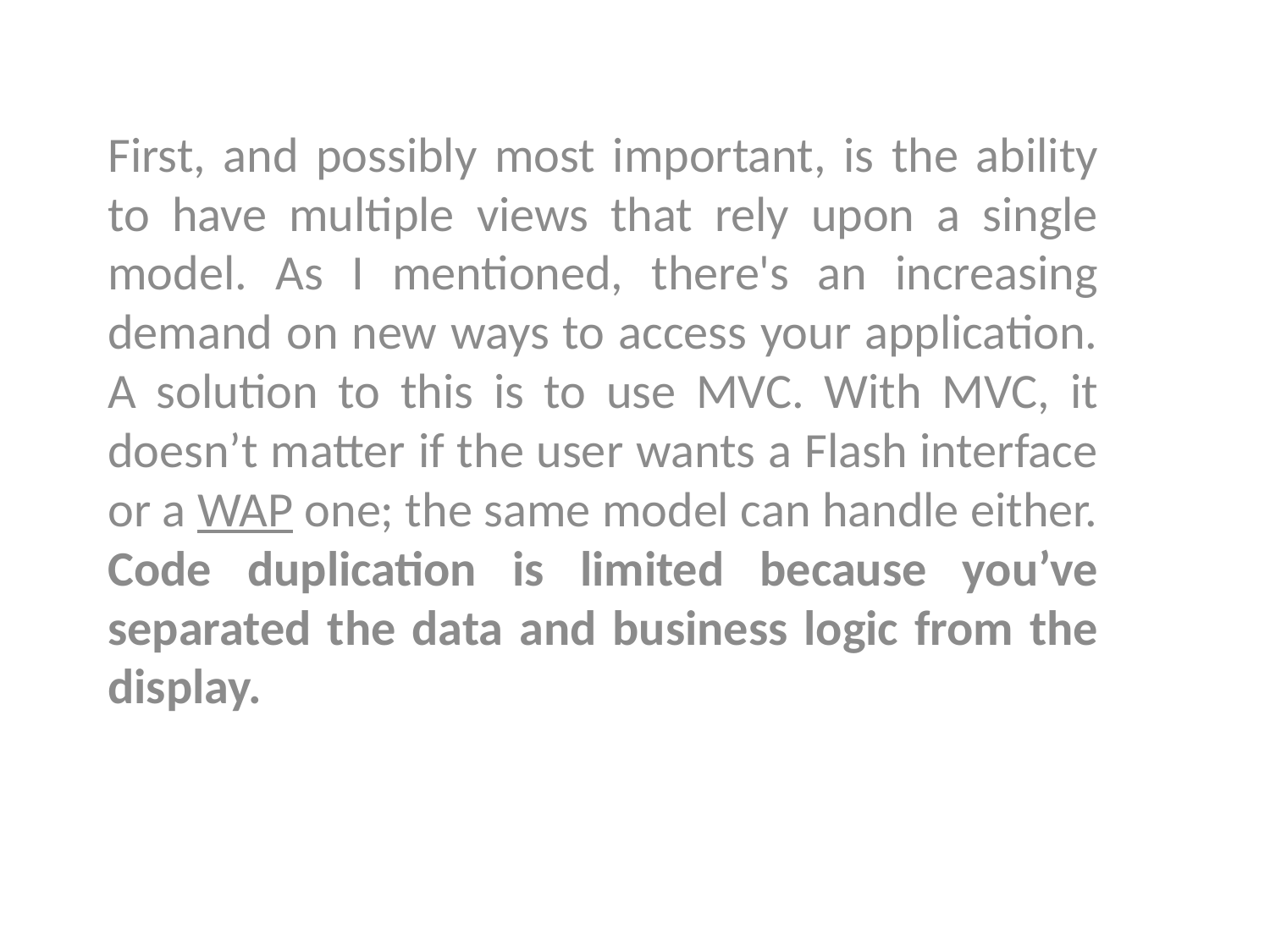

First, and possibly most important, is the ability to have multiple views that rely upon a single model. As I mentioned, there's an increasing demand on new ways to access your application. A solution to this is to use MVC. With MVC, it doesn’t matter if the user wants a Flash interface or a WAP one; the same model can handle either. Code duplication is limited because you’ve separated the data and business logic from the display.